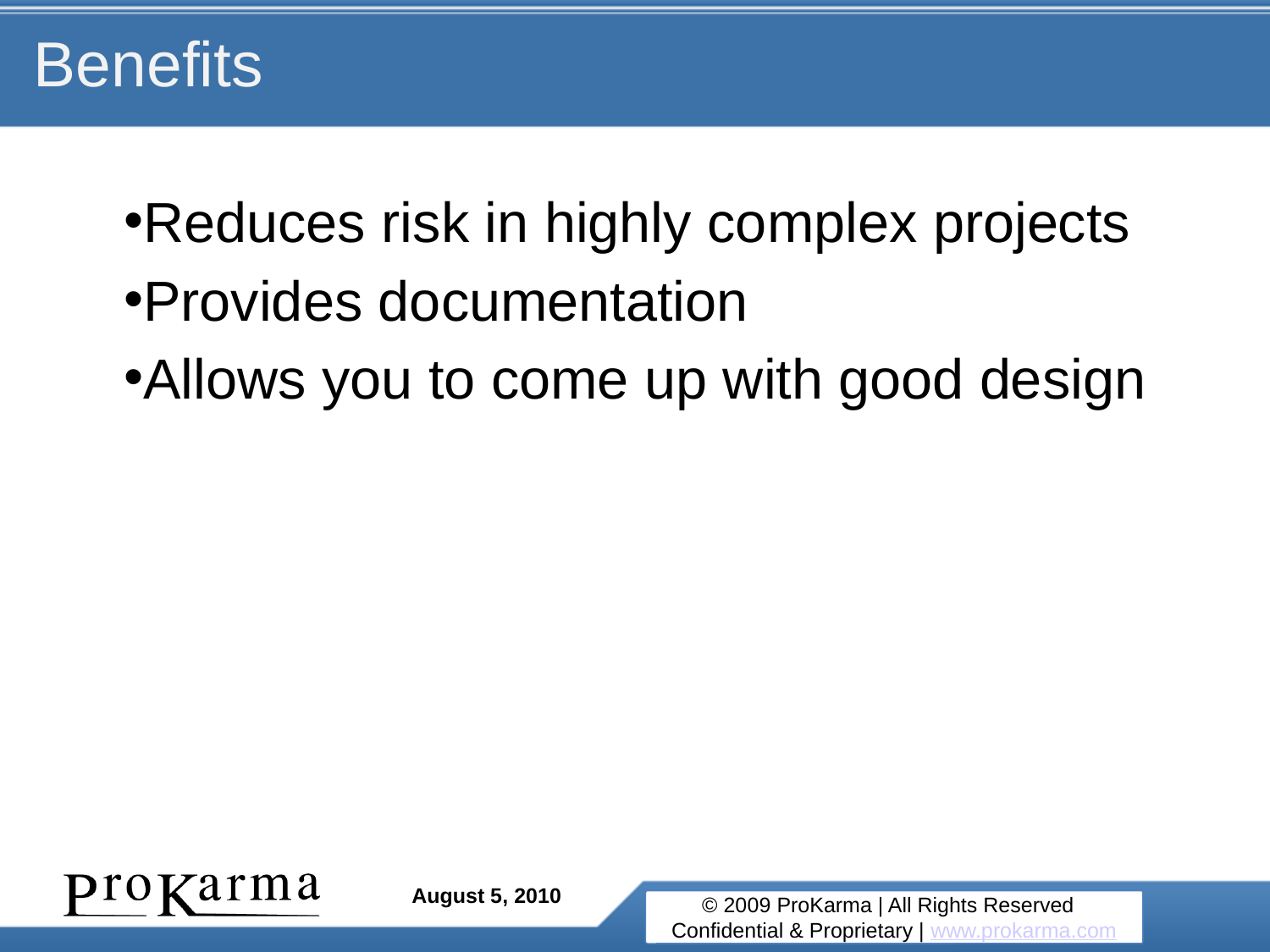

# Benefits
Reduces risk in highly complex projects
Provides documentation
Allows you to come up with good design